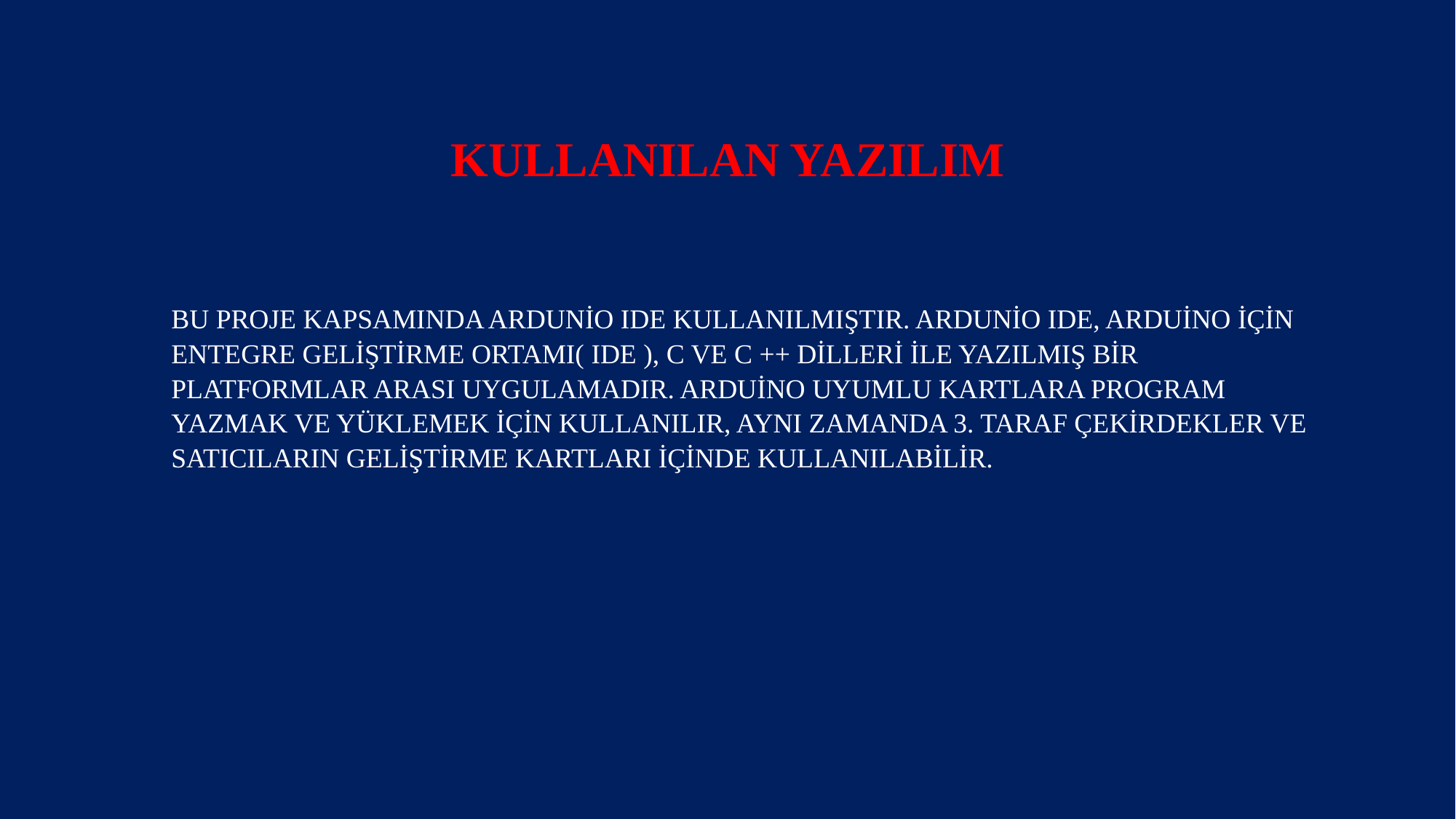

# Kullanılan Yazılım
Bu proje kapsamında Ardunio IDE kullanılmıştır. Ardunio IDE, Arduino için Entegre Geliştirme Ortamı( IDE ), C ve C ++ dilleri ile yazılmış bir platformlar arası uygulamadır. Arduino uyumlu kartlara program yazmak ve yüklemek için kullanılır, aynı zamanda 3. taraf çekirdekler ve satıcıların geliştirme kartları içinde kullanılabilir.